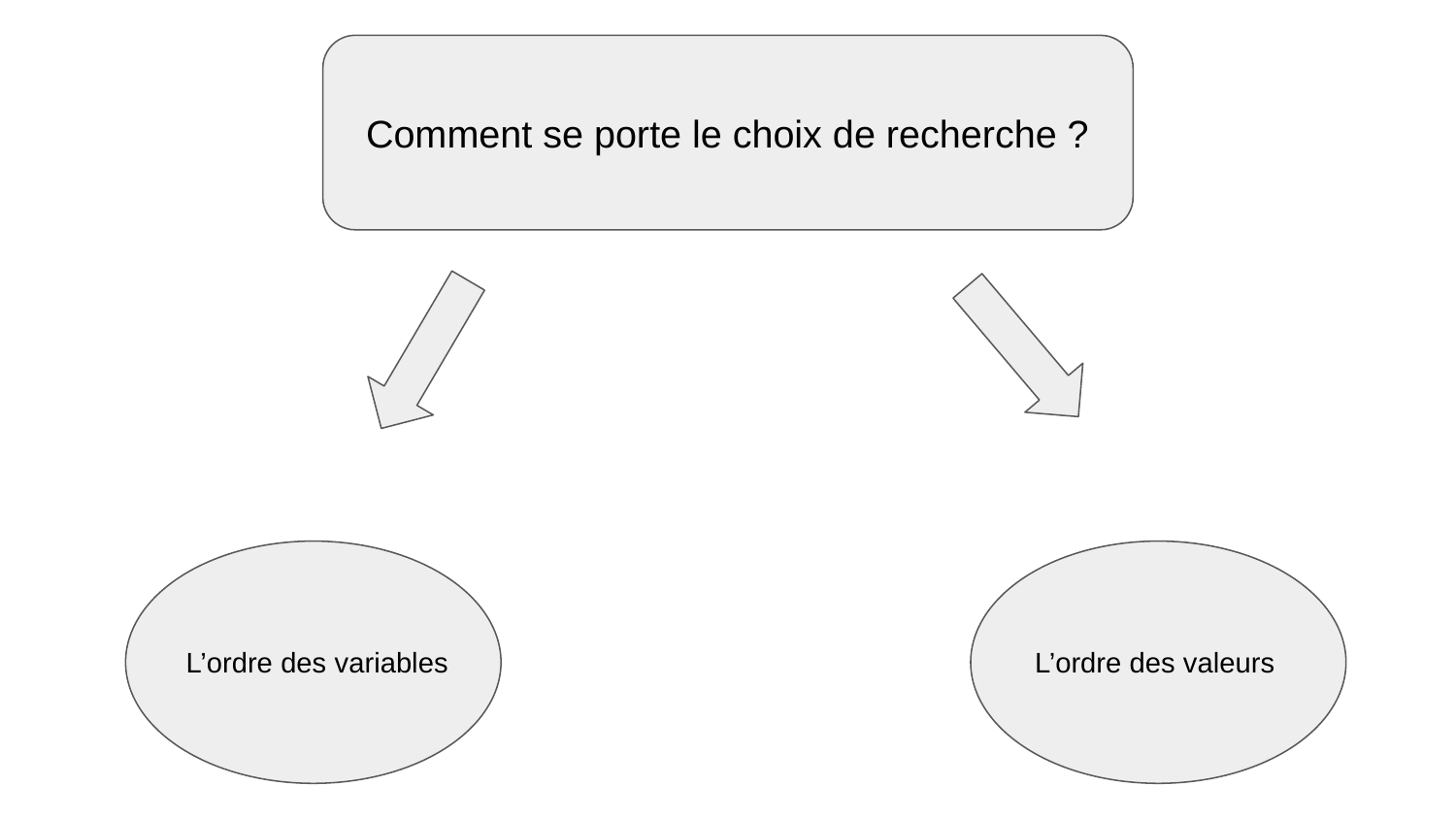

Comment se porte le choix de recherche ?

L’ordre des variables
L’ordre des valeurs